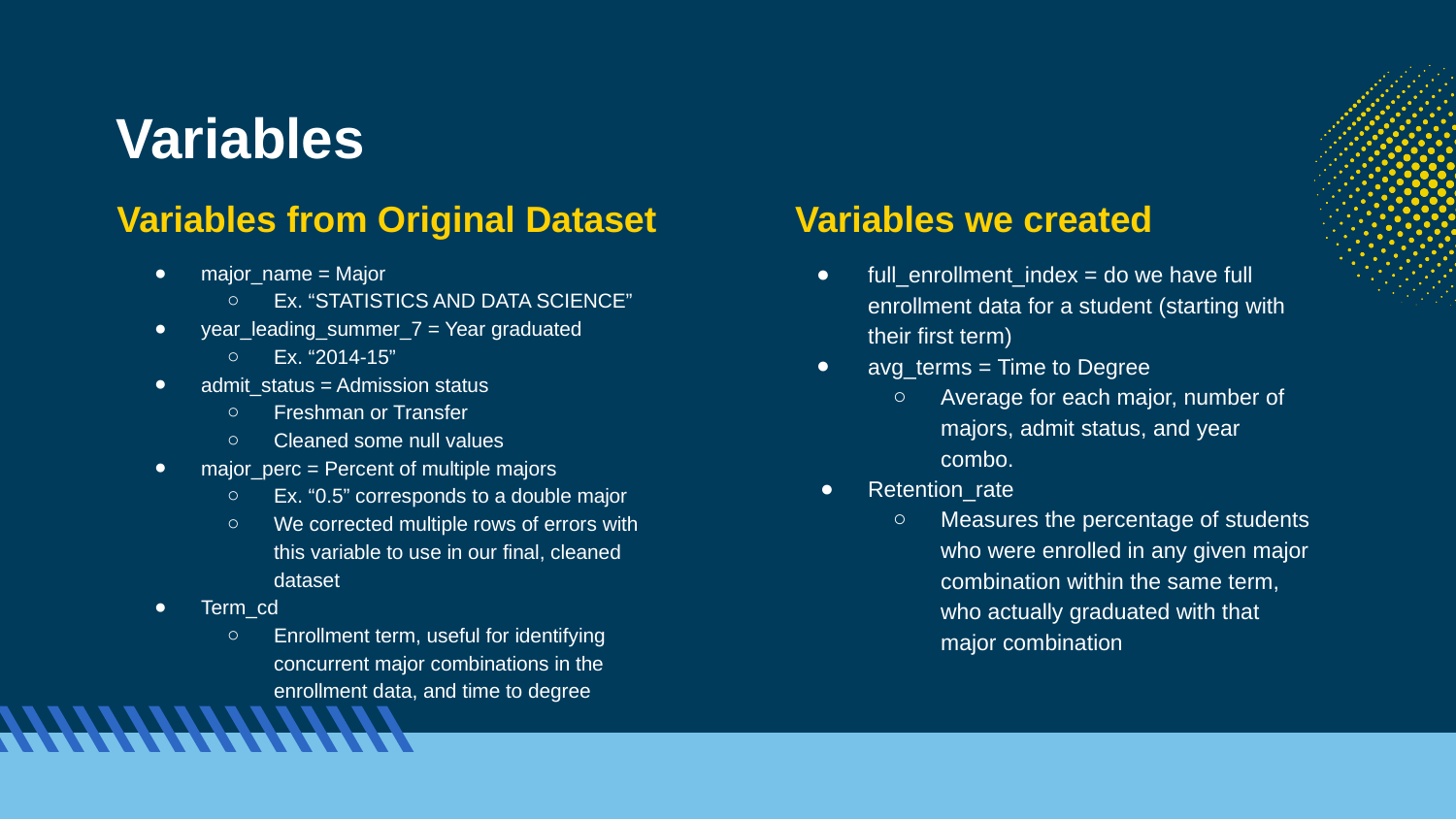

Variables
# Variables from Original Dataset
Variables we created
major_name = Major
Ex. “STATISTICS AND DATA SCIENCE”
year_leading_summer_7 = Year graduated
Ex. “2014-15”
admit_status = Admission status
Freshman or Transfer
Cleaned some null values
major_perc = Percent of multiple majors
Ex. “0.5” corresponds to a double major
We corrected multiple rows of errors with this variable to use in our final, cleaned dataset
Term_cd
Enrollment term, useful for identifying concurrent major combinations in the enrollment data, and time to degree

full_enrollment_index = do we have full enrollment data for a student (starting with their first term)
avg_terms = Time to Degree
Average for each major, number of majors, admit status, and year combo.
Retention_rate
Measures the percentage of students who were enrolled in any given major combination within the same term, who actually graduated with that major combination